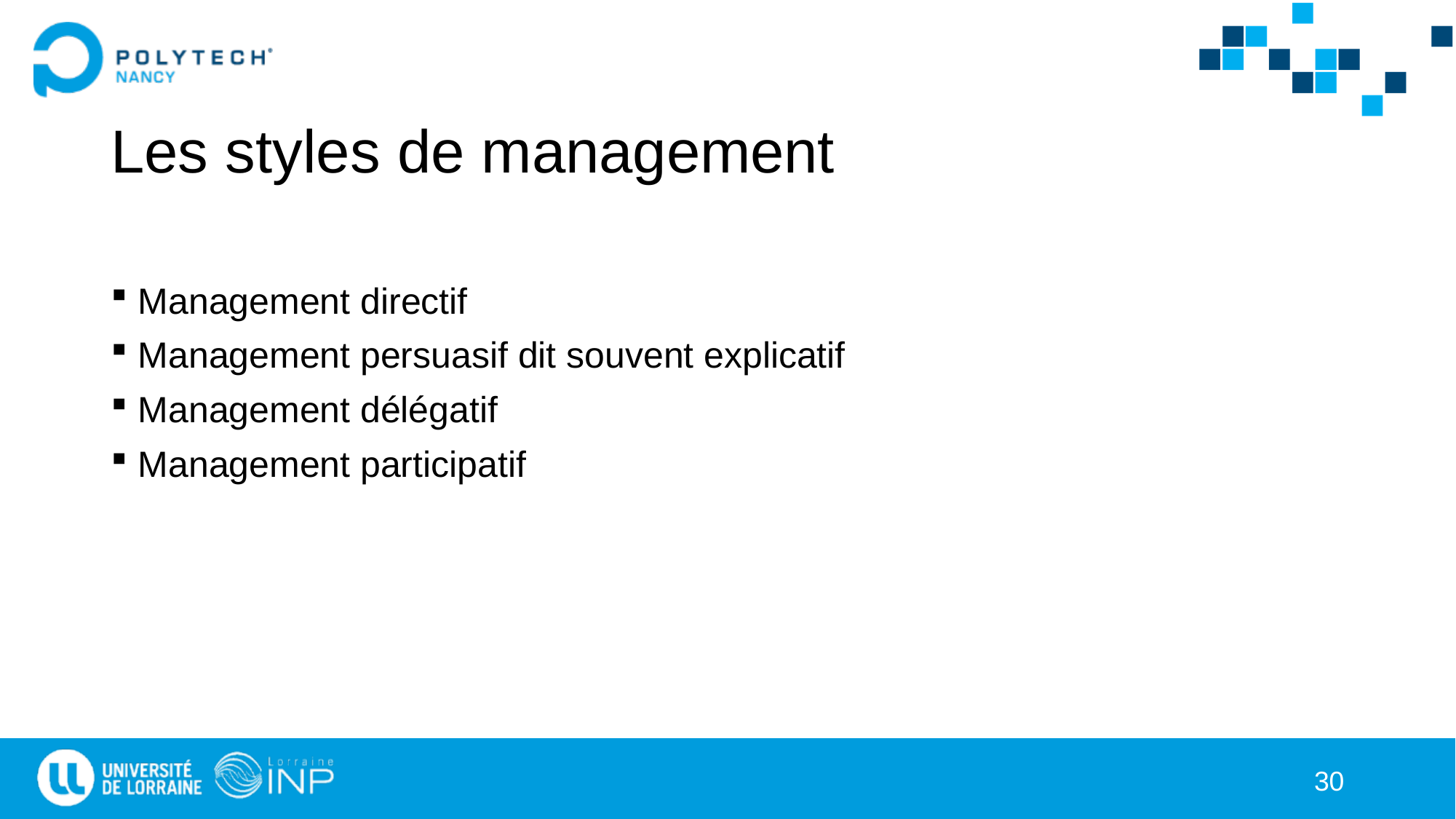

# Les styles de management

Management directif
Management persuasif dit souvent explicatif
Management délégatif
Management participatif